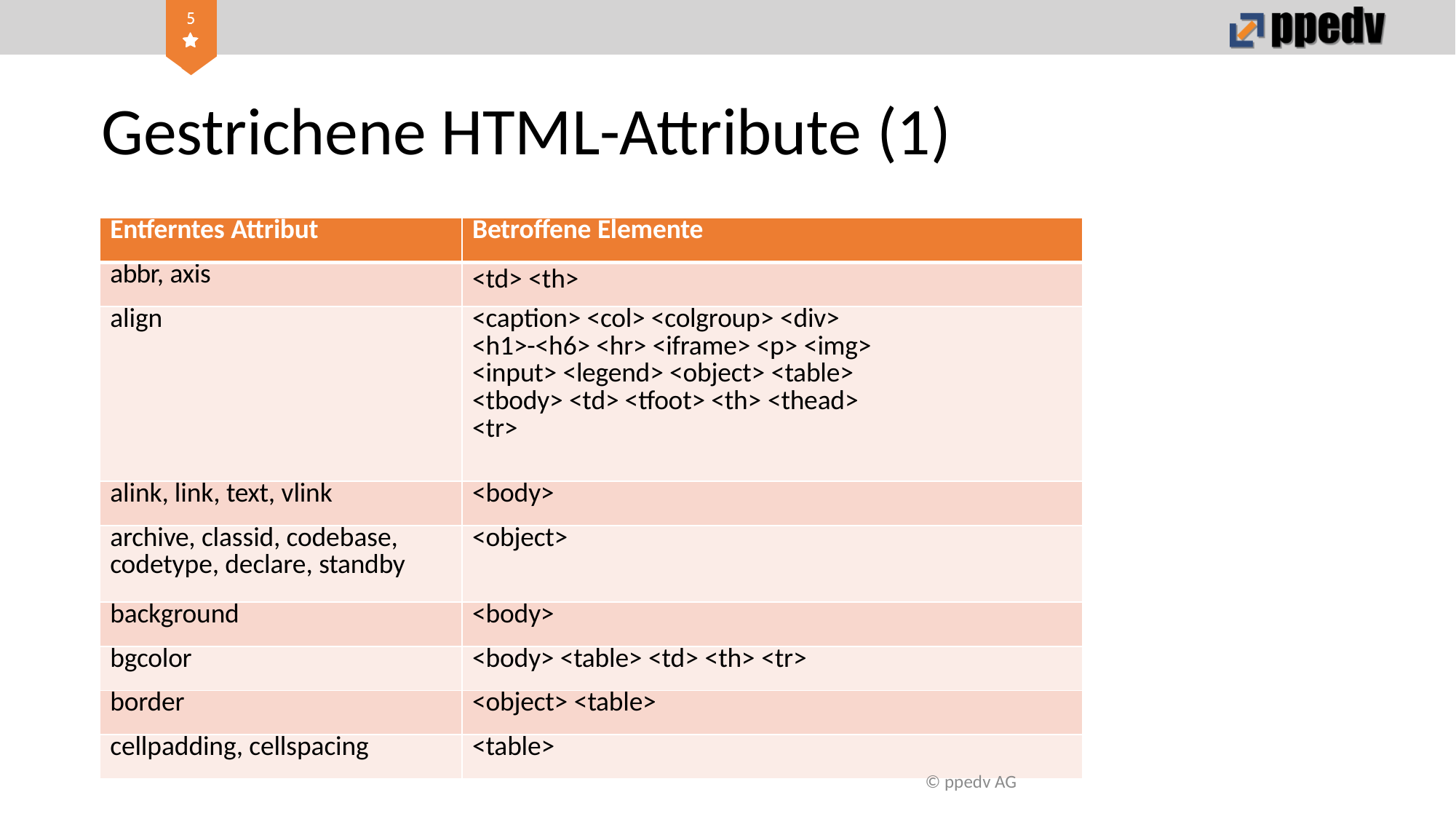

# Gestrichene HTML-Attribute (1)

| Entferntes Attribut | Betroffene Elemente |
| --- | --- |
| abbr, axis | <td> <th> |
| align | <caption> <col> <colgroup> <div> <h1>-<h6> <hr> <iframe> <p> <img> <input> <legend> <object> <table> <tbody> <td> <tfoot> <th> <thead> <tr> |
| alink, link, text, vlink | <body> |
| archive, classid, codebase, codetype, declare, standby | <object> |
| background | <body> |
| bgcolor | <body> <table> <td> <th> <tr> |
| border | <object> <table> |
| cellpadding, cellspacing | <table> |
© ppedv AG